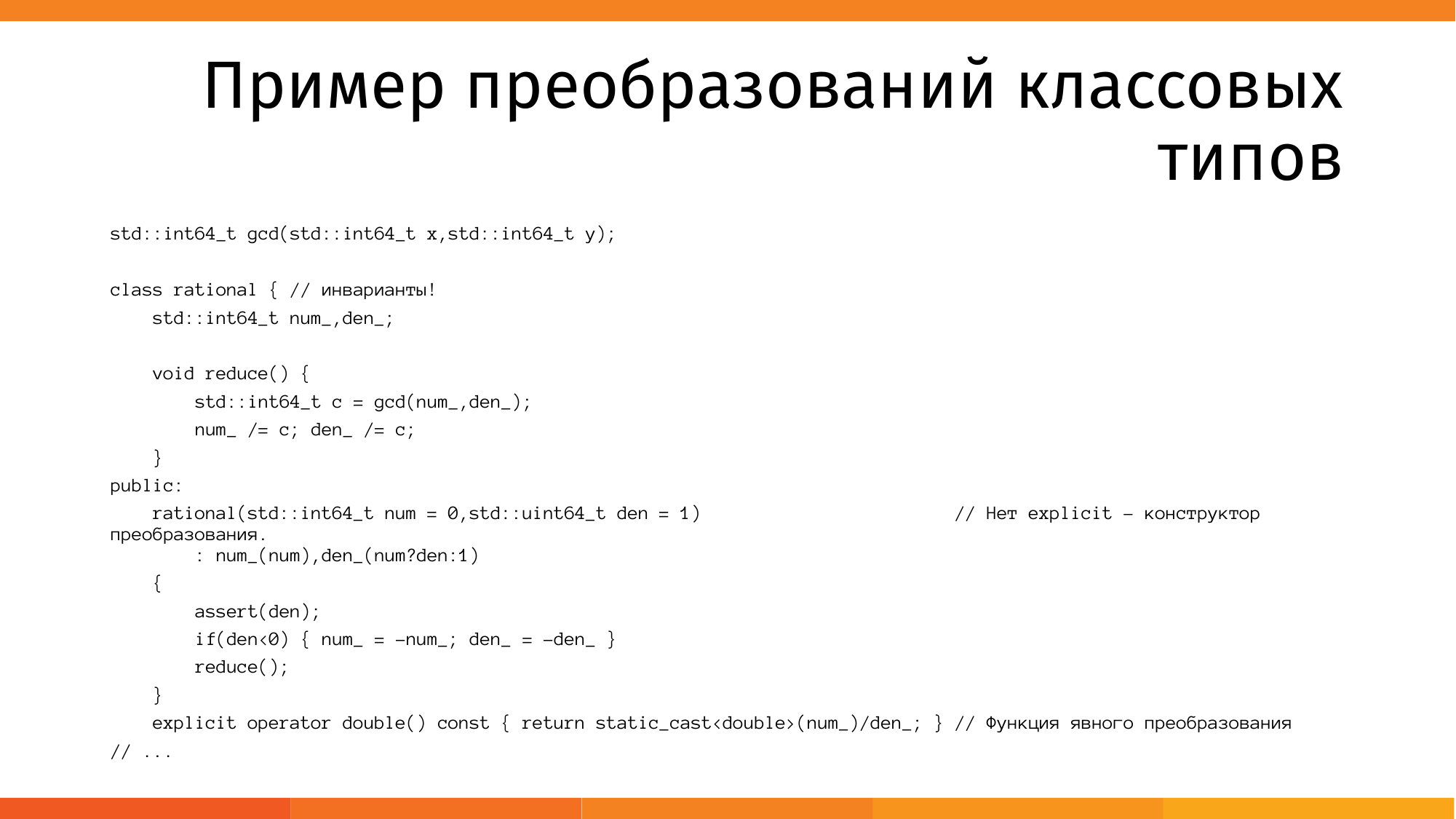

# Пример преобразований классовых типов
std::int64_t gcd(std::int64_t x,std::int64_t y);

class rational { // инварианты!
    std::int64_t num_,den_;

    void reduce() {
        std::int64_t c = gcd(num_,den_);
        num_ /= c; den_ /= c;
    }
public:
    rational(std::int64_t num = 0,std::uint64_t den = 1)                        // Нет explicit – конструктор преобразования.
        : num_(num),den_(num?den:1)
    {
        assert(den);
        if(den<0) { num_ = -num_; den_ = -den_ }
        reduce();
    }
    explicit operator double() const { return static_cast<double>(num_)/den_; } // Функция явного преобразования
// ...